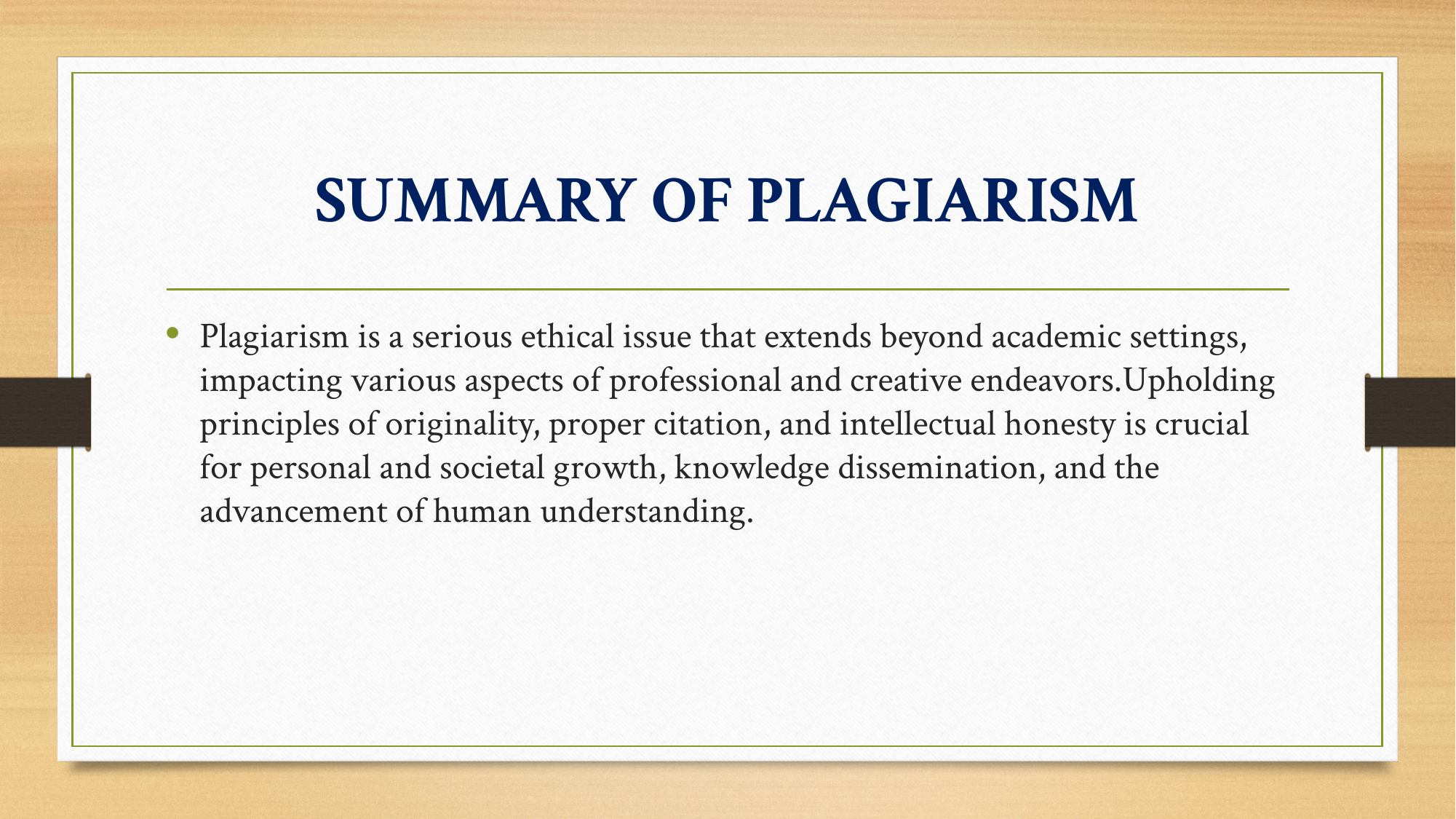

# SUMMARY OF PLAGIARISM
Plagiarism is a serious ethical issue that extends beyond academic settings, impacting various aspects of professional and creative endeavors.Upholding principles of originality, proper citation, and intellectual honesty is crucial for personal and societal growth, knowledge dissemination, and the advancement of human understanding.